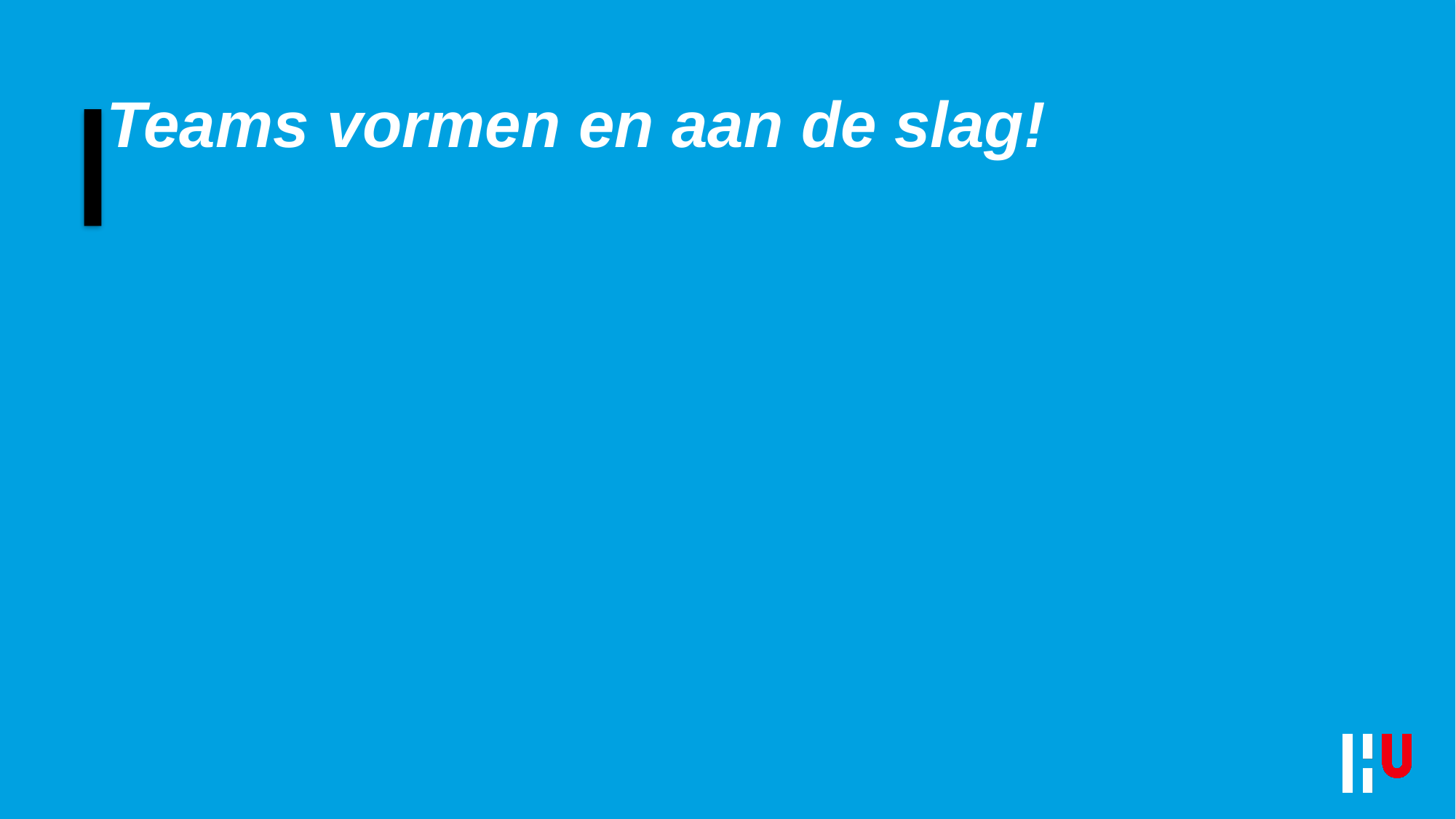

# Teams vormen en aan de slag!